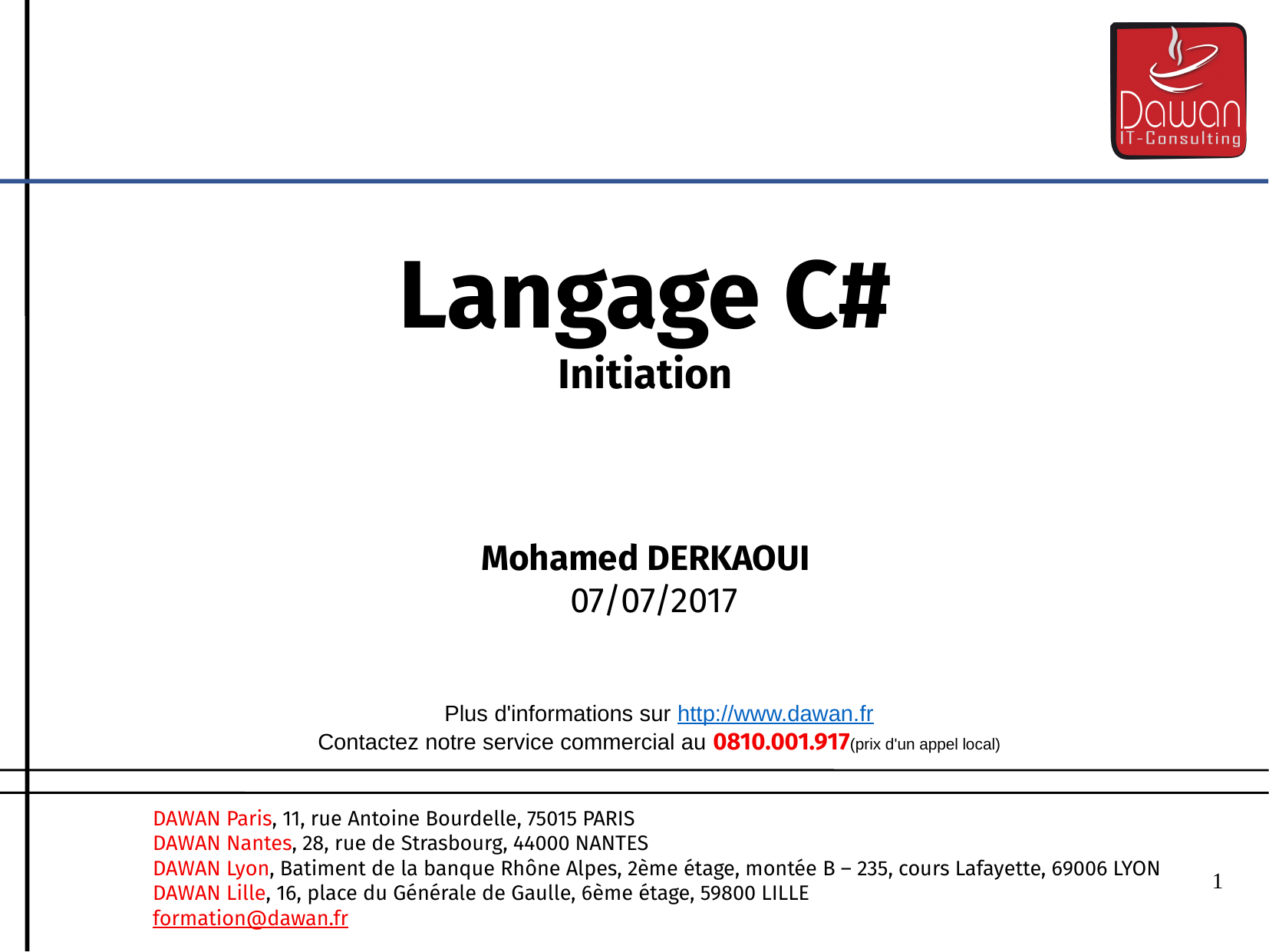

Langage C#
Initiation

Mohamed DERKAOUI
  07/07/2017
1